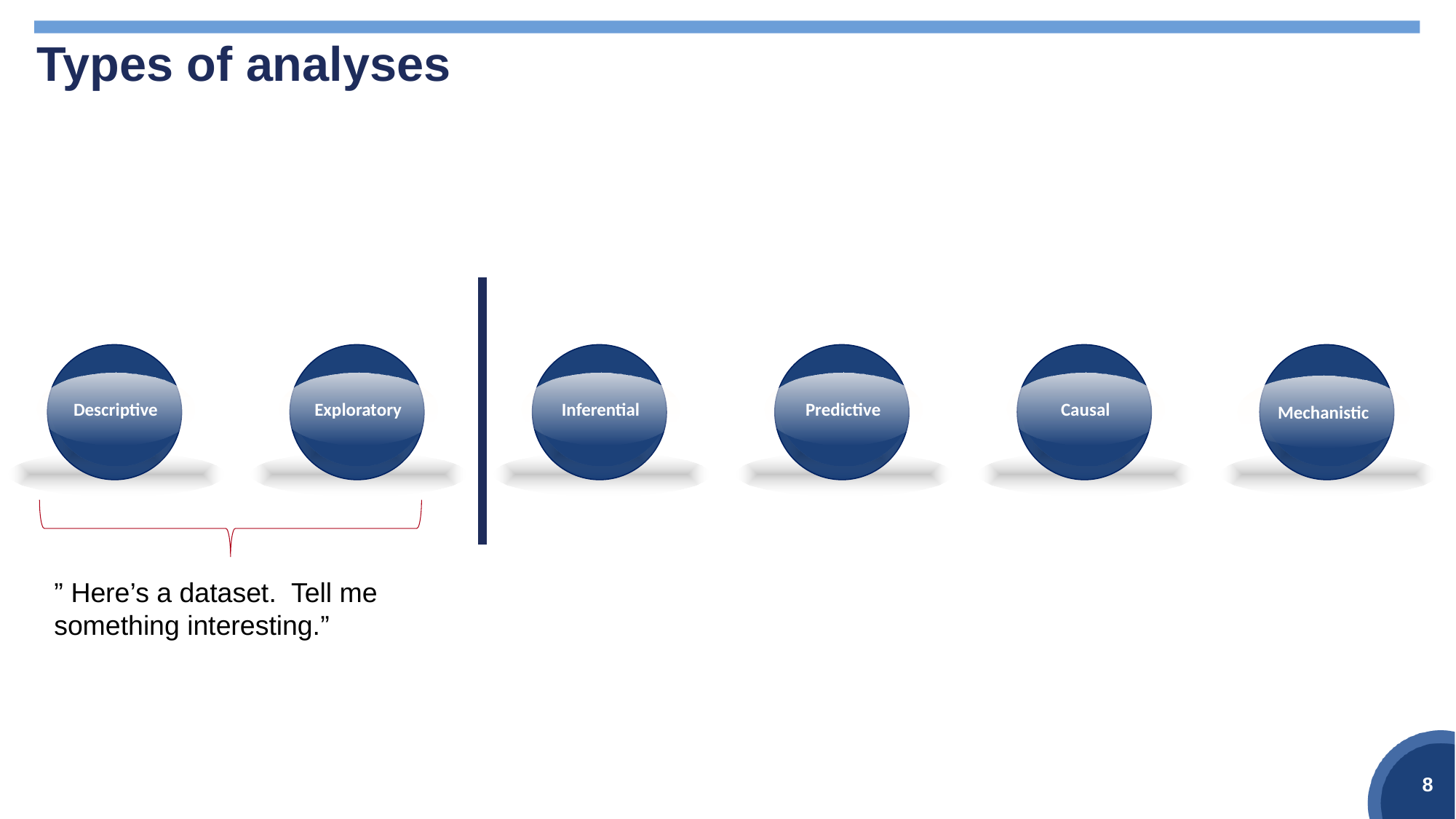

# Types of analyses

Descriptive

Exploratory

Inferential

Predictive

Causal

Mechanistic

” Here’s a dataset.  Tell me something interesting.”
8